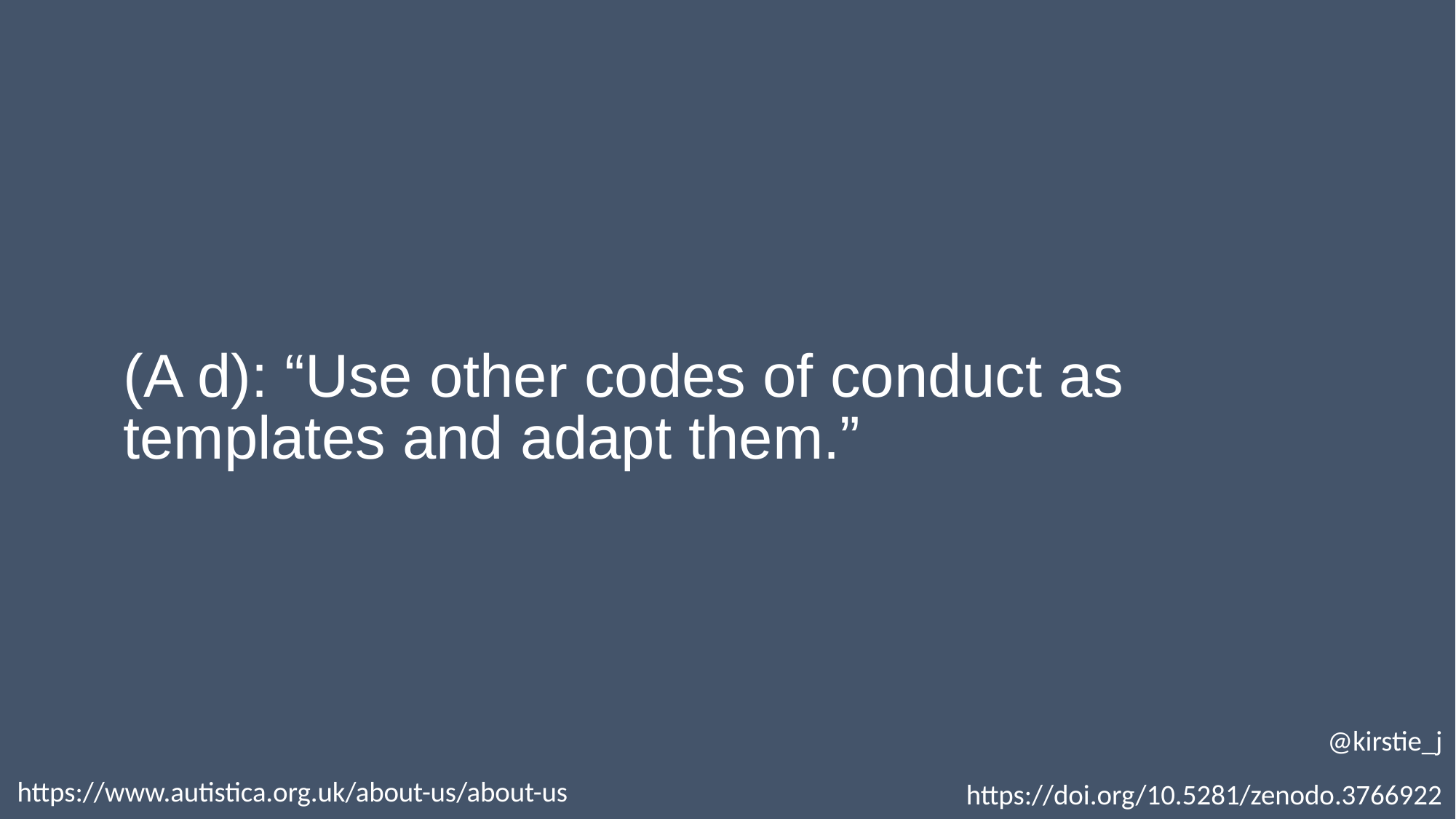

(A d): “Use other codes of conduct as templates and adapt them.”
@kirstie_j
https://doi.org/10.5281/zenodo.3766922
https://www.autistica.org.uk/about-us/about-us